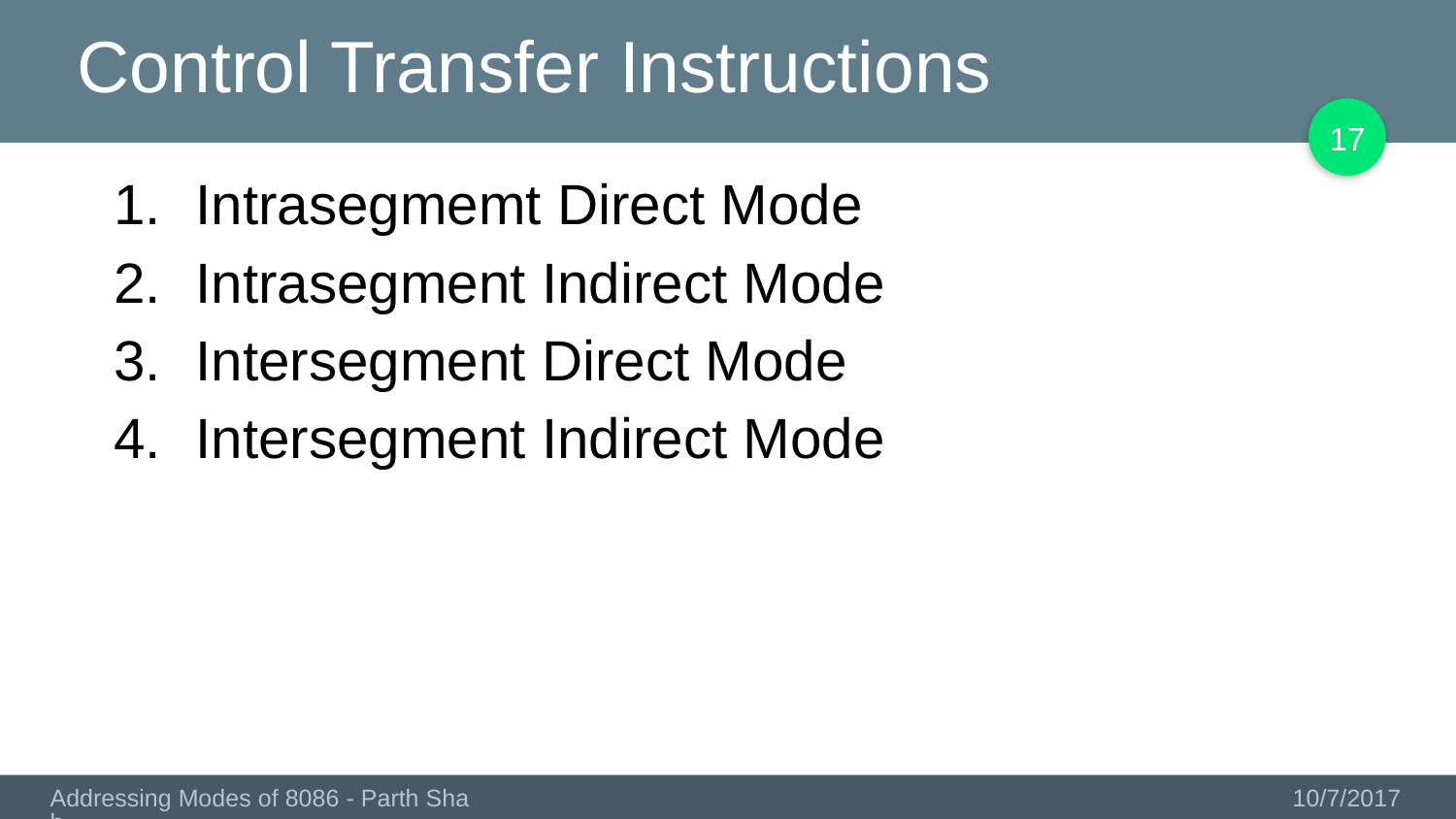

# Control Transfer Instructions
17
Intrasegmemt Direct Mode
Intrasegment Indirect Mode
Intersegment Direct Mode
Intersegment Indirect Mode

Addressing Modes of 8086 - Parth Shah
10/7/2017